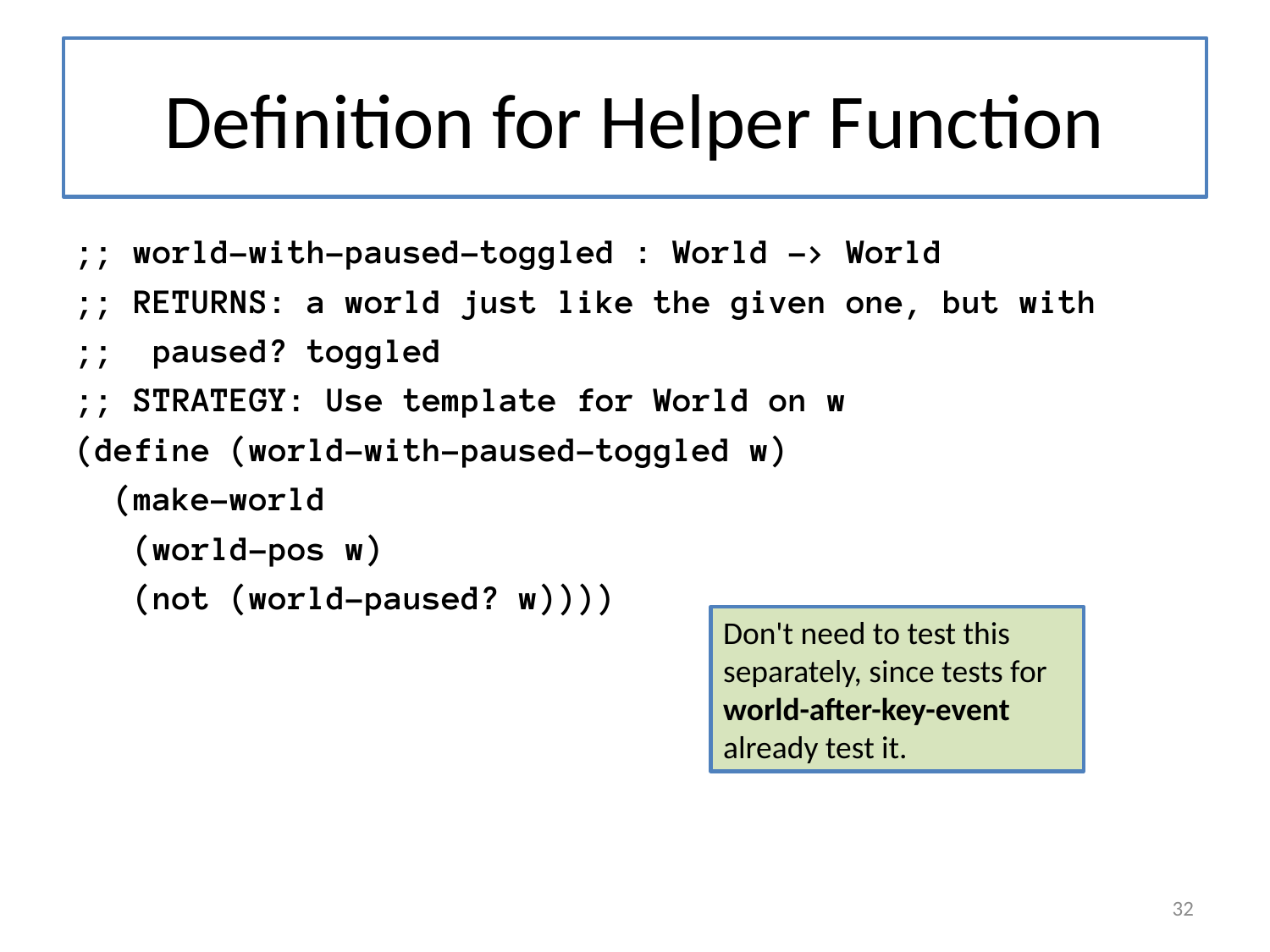

# Definition for Helper Function
;; world-with-paused-toggled : World -> World
;; RETURNS: a world just like the given one, but with
;;  paused? toggled
;; STRATEGY: Use template for World on w
(define (world-with-paused-toggled w)
  (make-world
   (world-pos w)
   (not (world-paused? w))))

Don't need to test this separately, since tests for  world-after-key-event already test it.
32